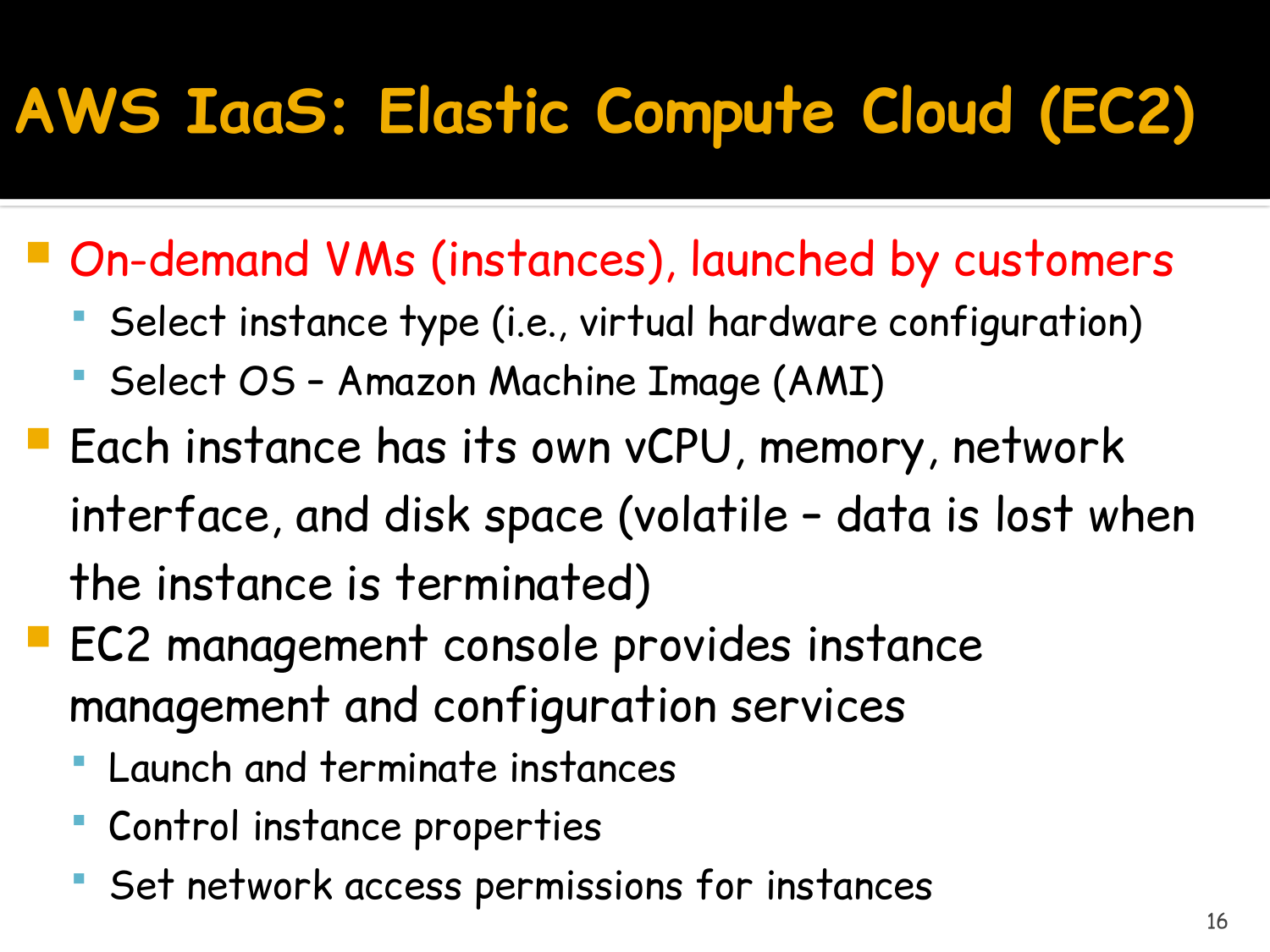

# AWS IaaS: Elastic Compute Cloud (EC2)
On-demand VMs (instances), launched by customers
Select instance type (i.e., virtual hardware configuration)
Select OS – Amazon Machine Image (AMI)
Each instance has its own vCPU, memory, network interface, and disk space (volatile – data is lost when the instance is terminated)
EC2 management console provides instance management and configuration services
Launch and terminate instances
Control instance properties
Set network access permissions for instances
16